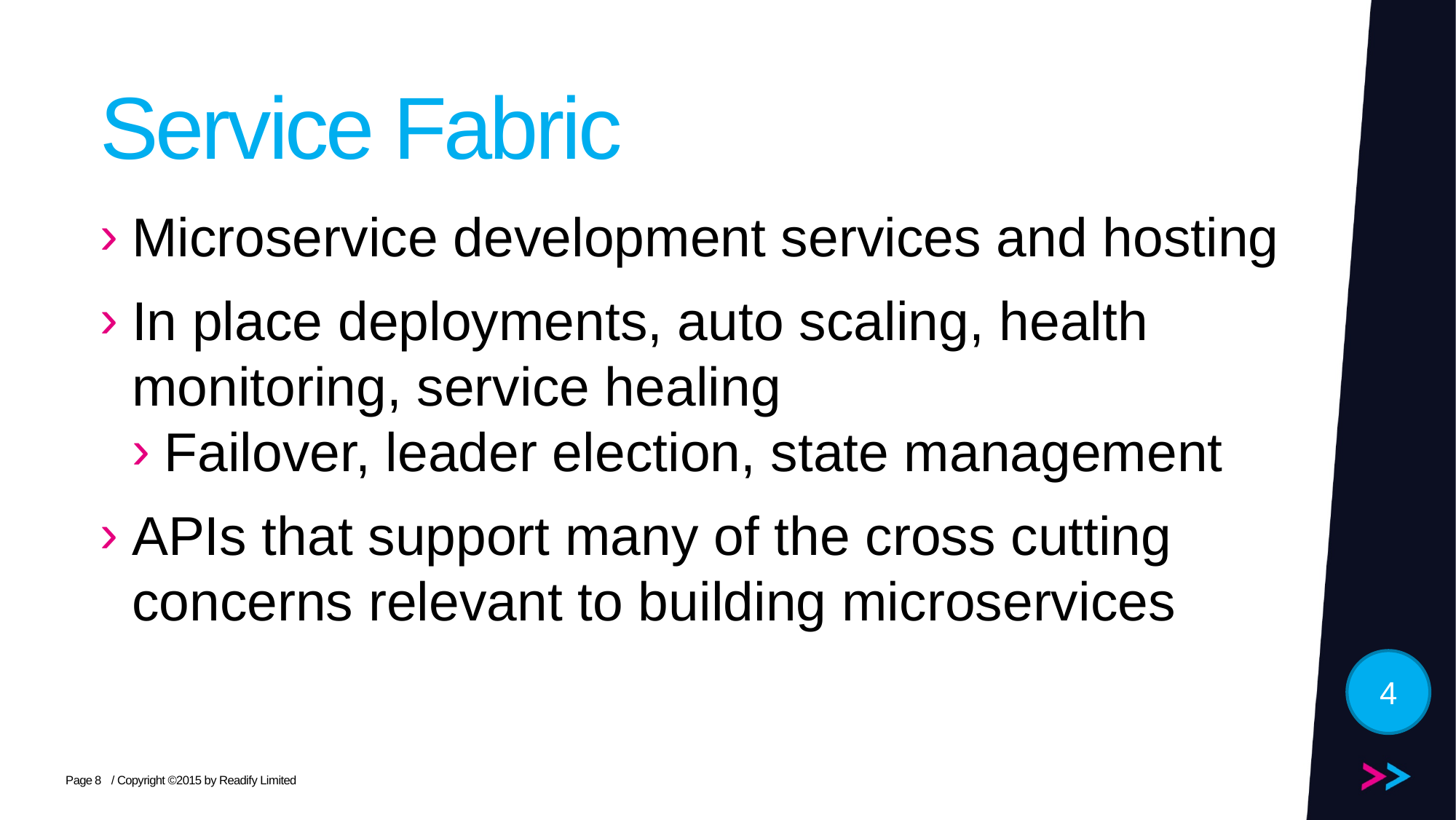

# Service Fabric
Microservice development services and hosting
In place deployments, auto scaling, health monitoring, service healing
Failover, leader election, state management
APIs that support many of the cross cutting concerns relevant to building microservices

4
8
/ Copyright ©2015 by Readify Limited